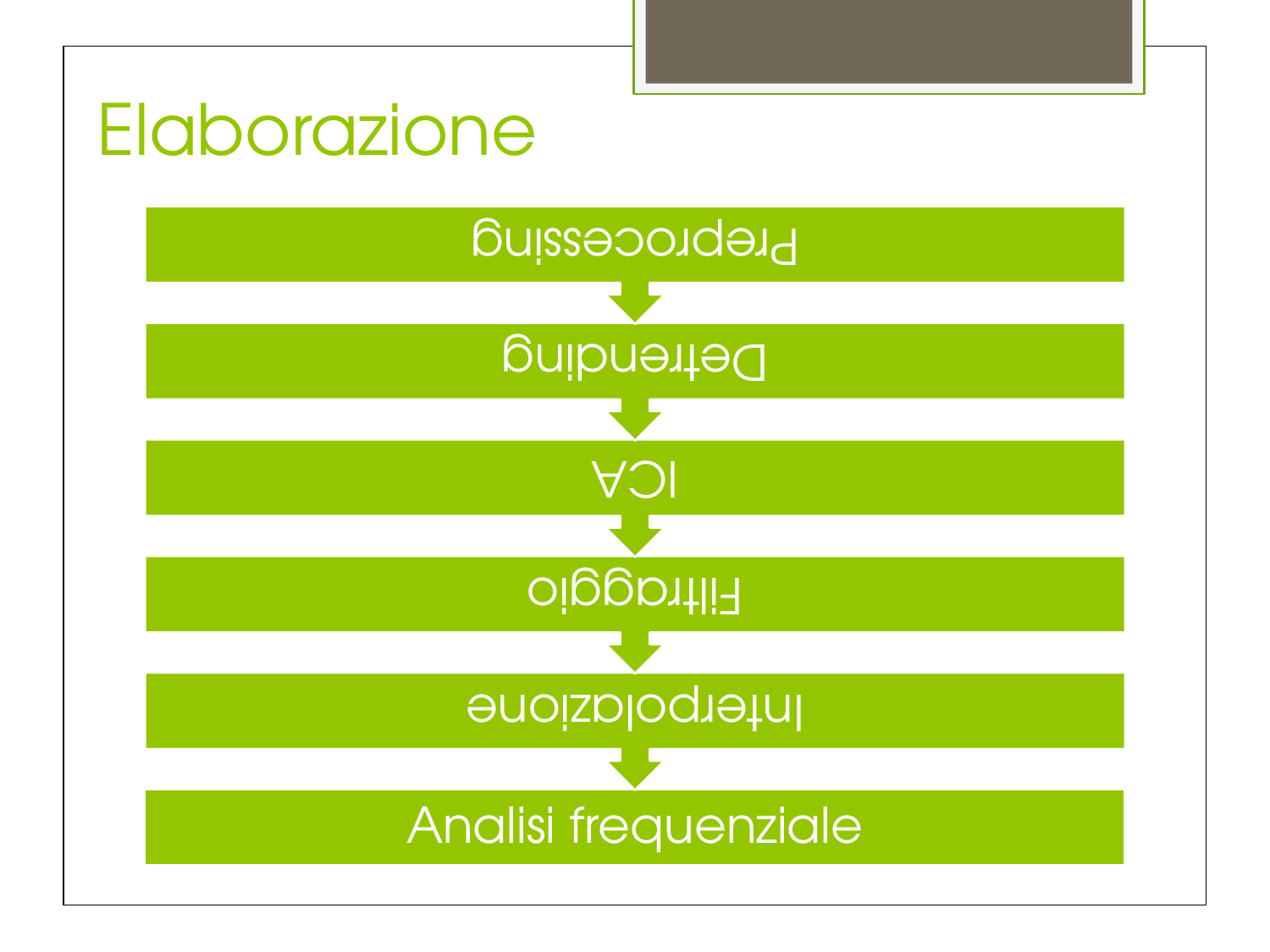

Elaborazione
Preprocessing
Detrending
ICA
Filtraggio
Interpolazione
Analisi frequenziale